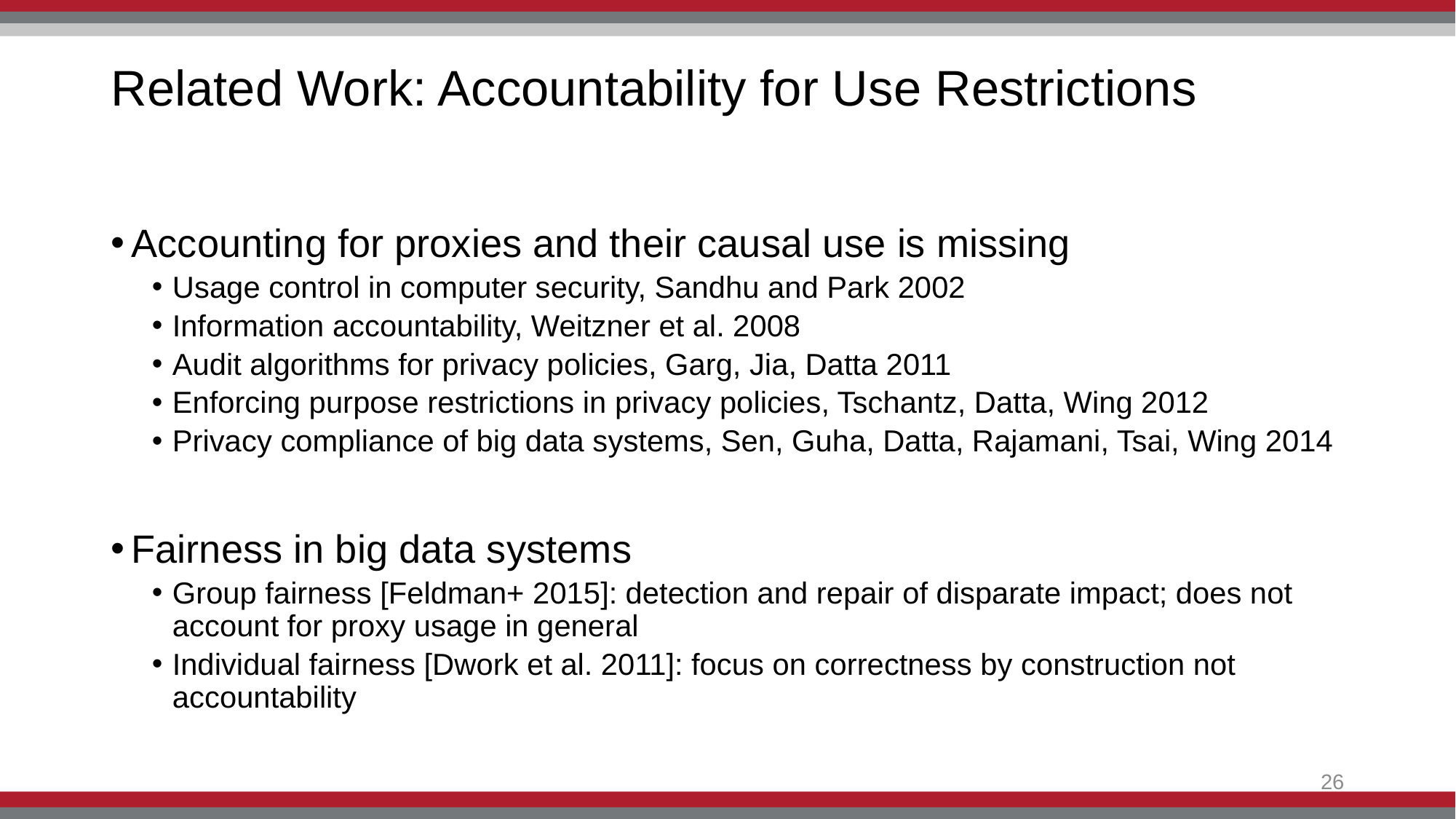

# Related Work: Accountability for Use Restrictions
Accounting for proxies and their causal use is missing
Usage control in computer security, Sandhu and Park 2002
Information accountability, Weitzner et al. 2008
Audit algorithms for privacy policies, Garg, Jia, Datta 2011
Enforcing purpose restrictions in privacy policies, Tschantz, Datta, Wing 2012
Privacy compliance of big data systems, Sen, Guha, Datta, Rajamani, Tsai, Wing 2014

Fairness in big data systems
Group fairness [Feldman+ 2015]: detection and repair of disparate impact; does not account for proxy usage in general
Individual fairness [Dwork et al. 2011]: focus on correctness by construction not accountability

26